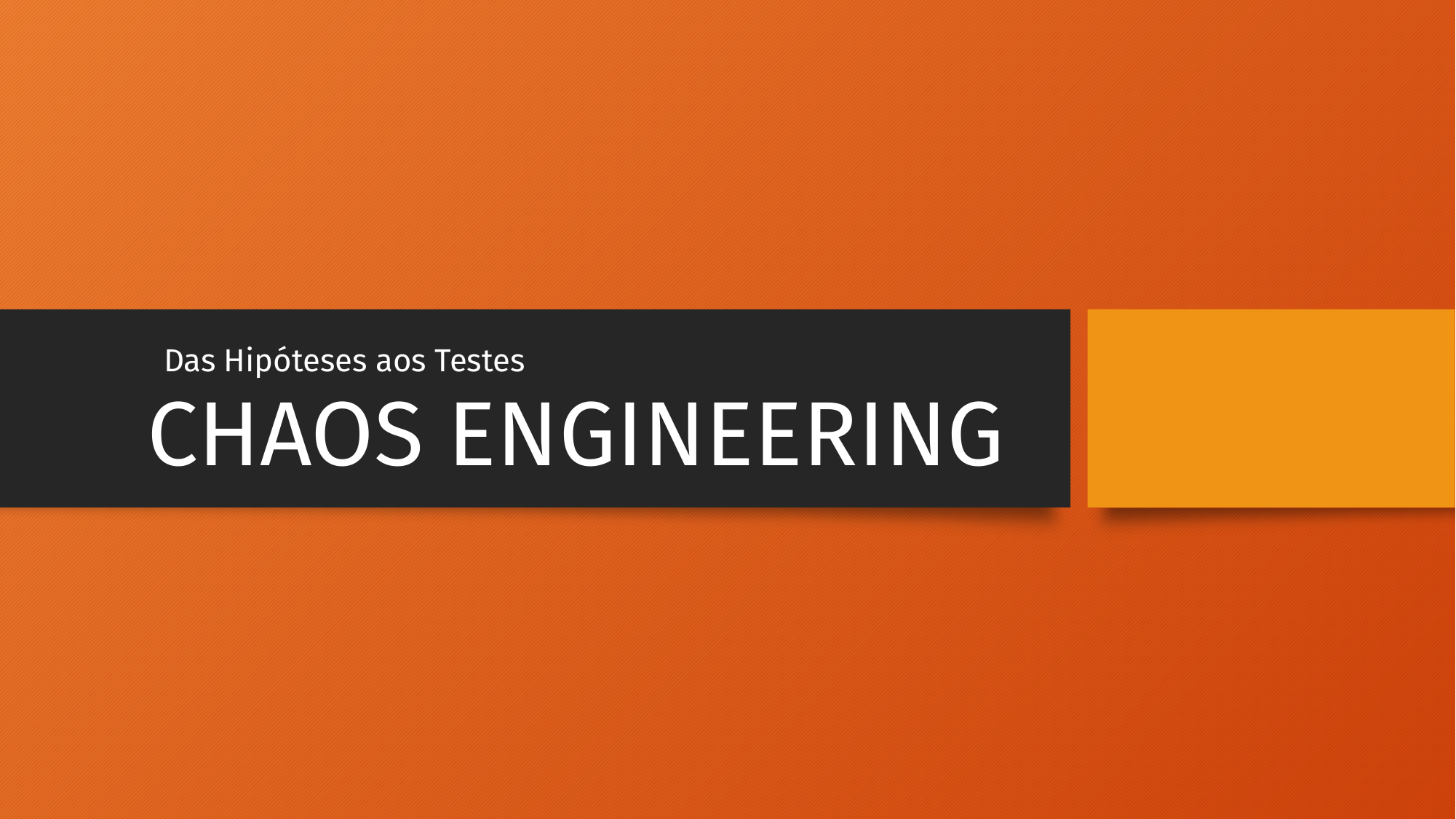

# CHAOS ENGINEERING
Das Hipóteses aos Testes